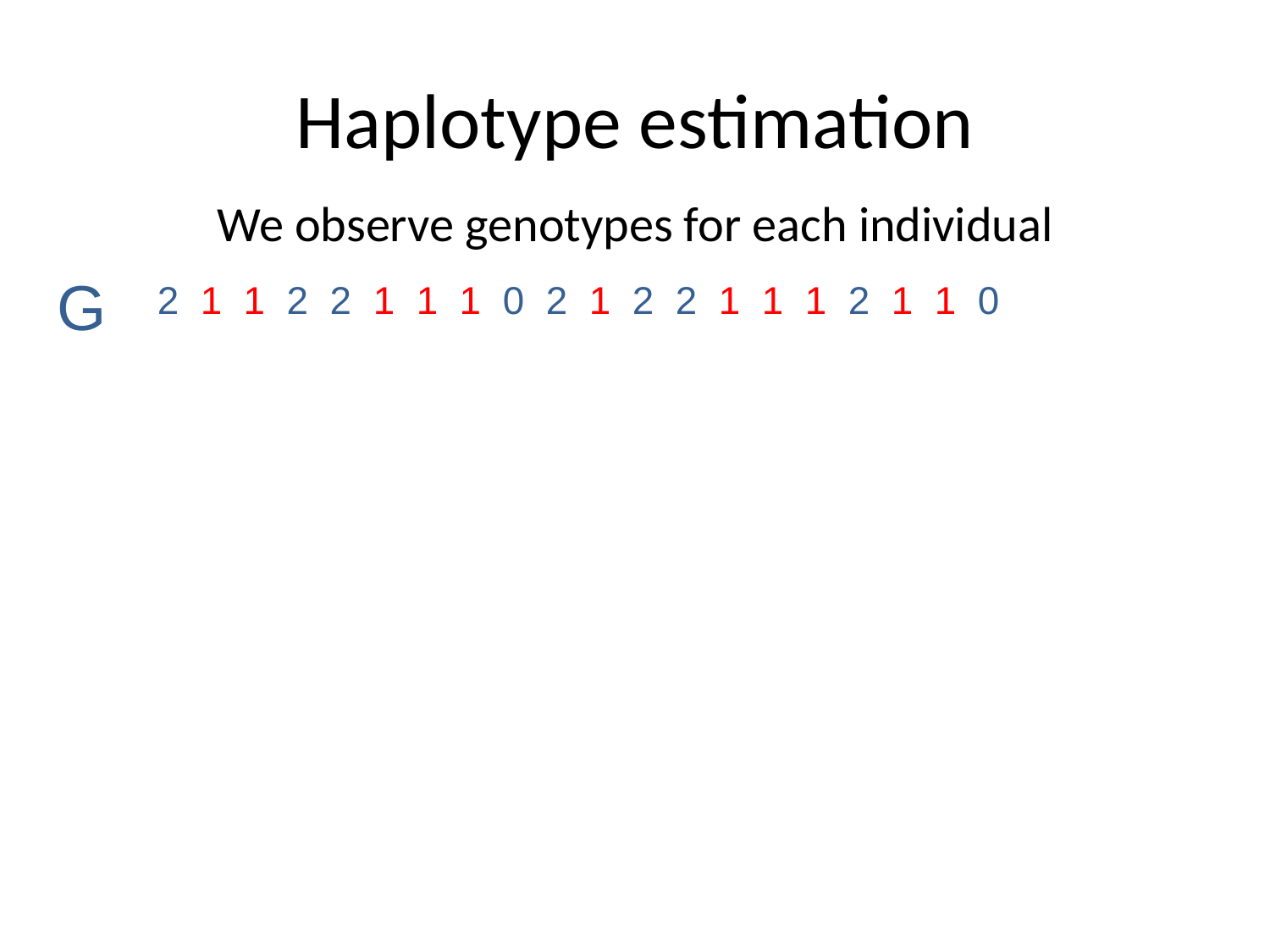

# Haplotype estimation
We observe genotypes for each individual
G
2  1  1  2  2  1  1  1  0  2  1  2  2  1  1  1  2  1  1  0